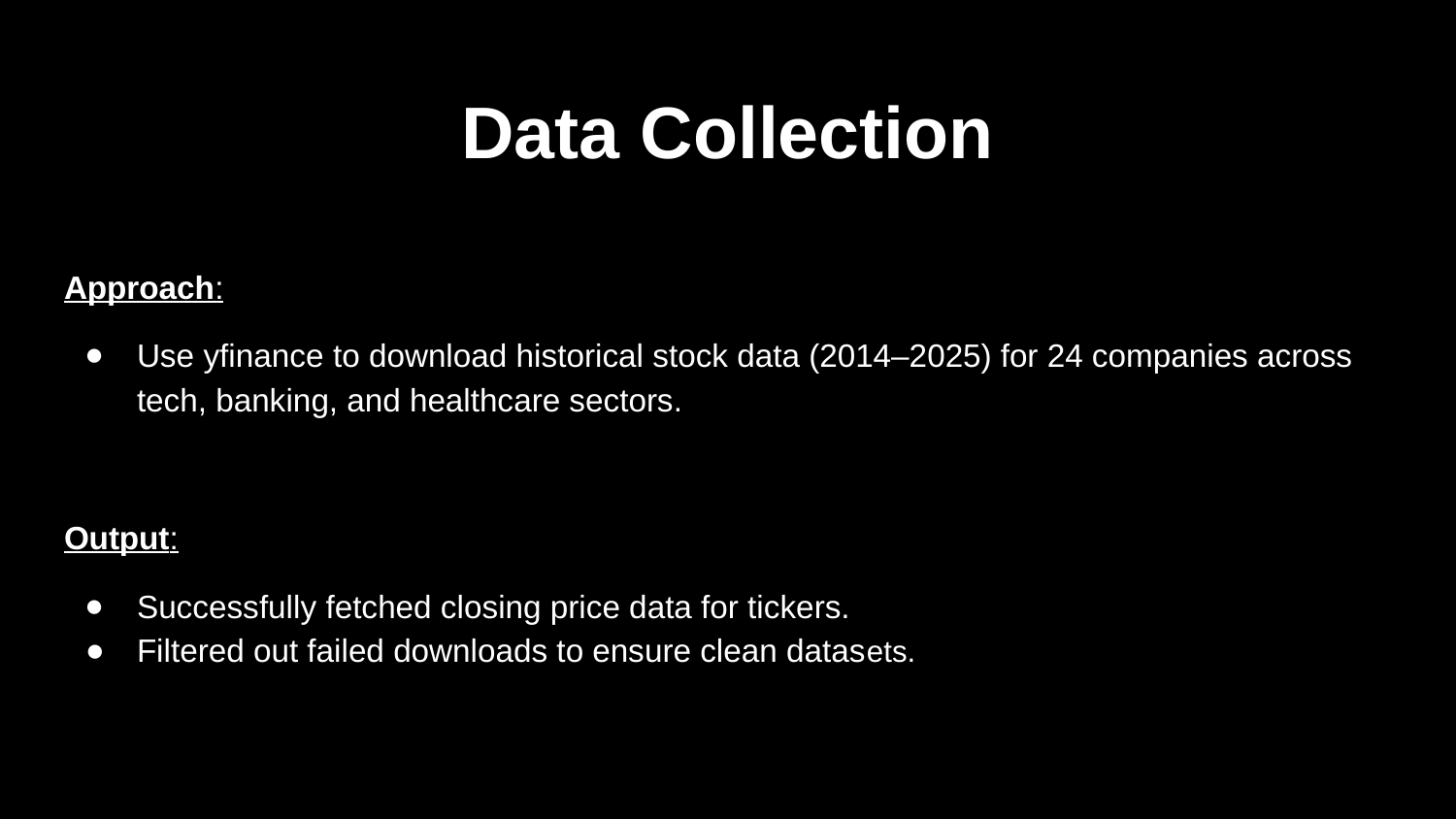

# Data Collection

Approach:
Use yfinance to download historical stock data (2014–2025) for 24 companies across tech, banking, and healthcare sectors.

Output:
Successfully fetched closing price data for tickers.
Filtered out failed downloads to ensure clean datasets.